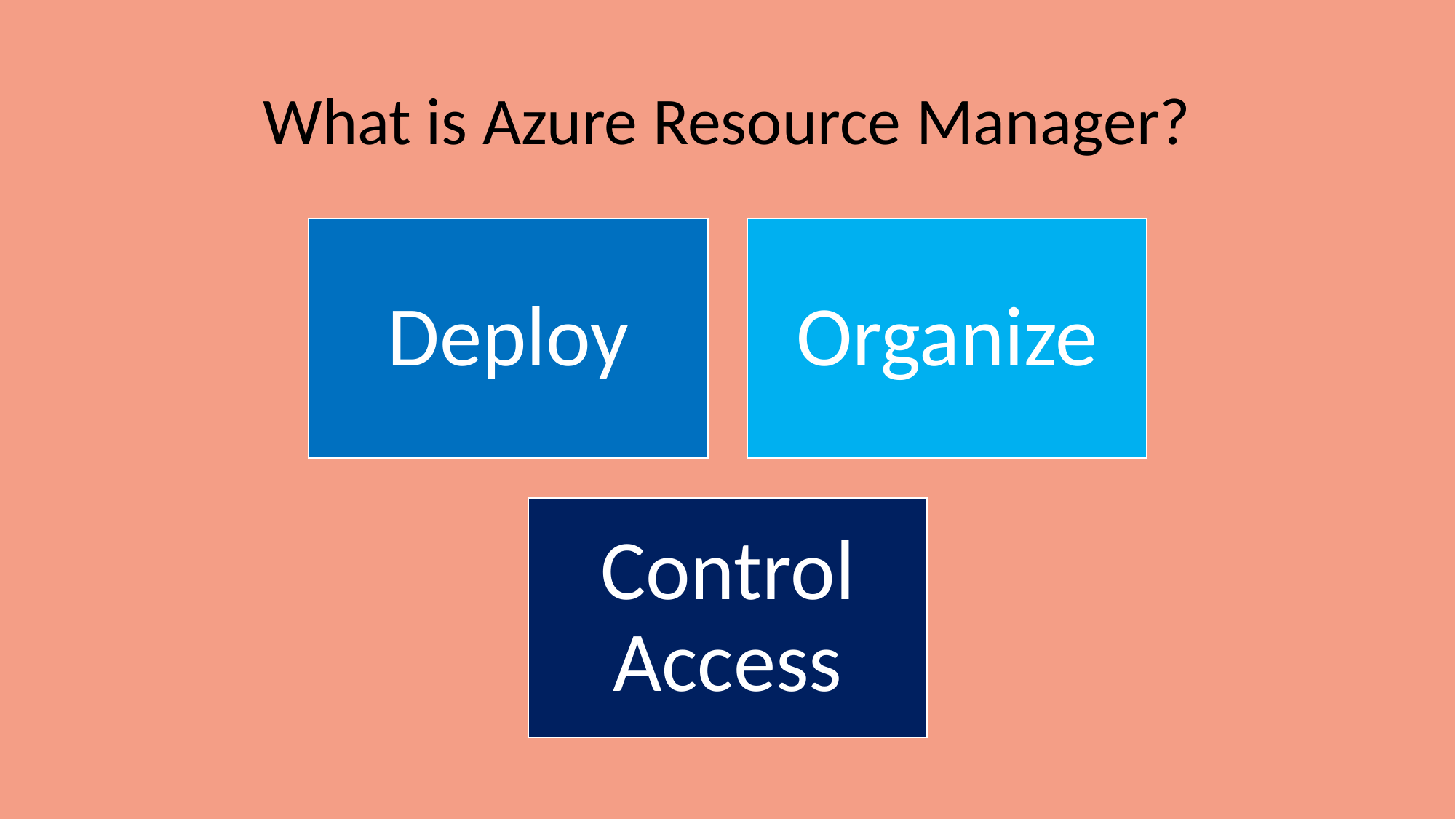

# What is Azure Resource Manager?
Deploy
Organize
Control Access